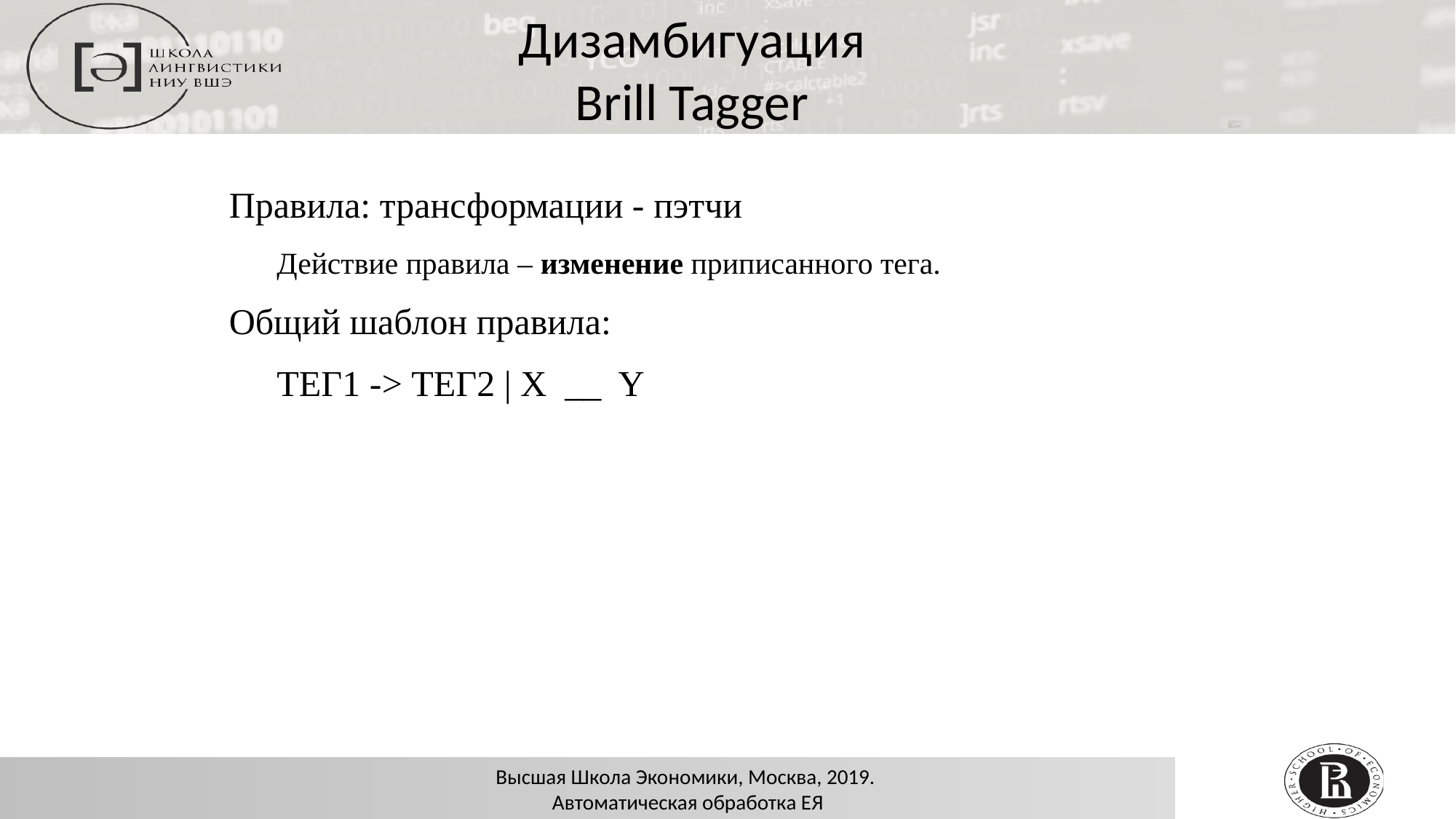

Дизамбигуация
Brill Tagger
Правила: трансформации - пэтчи
Действие правила – изменение приписанного тега.
Общий шаблон правила:
ТЕГ1 -> ТЕГ2 | X  __  Y